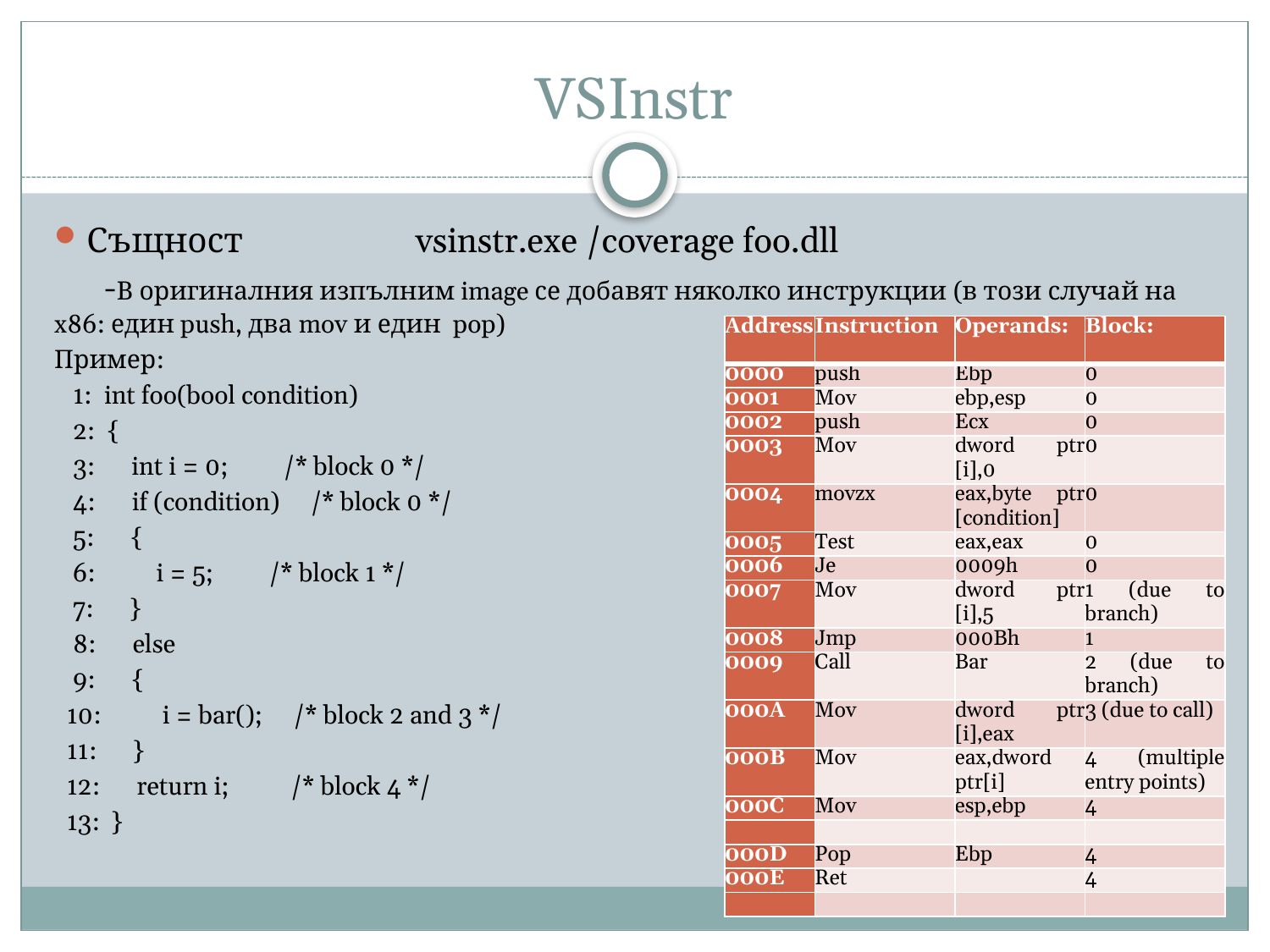

# VSInstr
Същност                     vsinstr.exe /coverage foo.dll
      -В оригиналния изпълним image се добавят няколко инструкции (в този случай на x86: един push, два mov и един  pop)
Пример:
   1:  int foo(bool condition)
   2:  {
   3:      int i = 0;         /* block 0 */
   4:      if (condition)     /* block 0 */
   5:      {
   6:          i = 5;         /* block 1 */
   7:      }
   8:      else
   9:      {
  10:          i = bar();     /* block 2 and 3 */
  11:      }
  12:      return i;          /* block 4 */
  13:  }

| Address | Instruction | Operands: | Block: |
| --- | --- | --- | --- |
| 0000 | push | Ebp | 0 |
| 0001 | Mov | ebp,esp | 0 |
| 0002 | push | Ecx | 0 |
| 0003 | Mov | dword ptr [i],0 | 0 |
| 0004 | movzx | eax,byte ptr [condition] | 0 |
| 0005 | Test | eax,eax | 0 |
| 0006 | Je | 0009h | 0 |
| 0007 | Mov | dword ptr [i],5 | 1 (due to branch) |
| 0008 | Jmp | 000Bh | 1 |
| 0009 | Call | Bar | 2 (due to branch) |
| 000A | Mov | dword ptr [i],eax | 3 (due to call) |
| 000B | Mov | eax,dword ptr[i] | 4 (multiple entry points) |
| 000C | Mov | esp,ebp | 4 |
|  |  |  |  |
| 000D | Pop | Ebp | 4 |
| 000E | Ret |  | 4 |
|  |  |  |  |